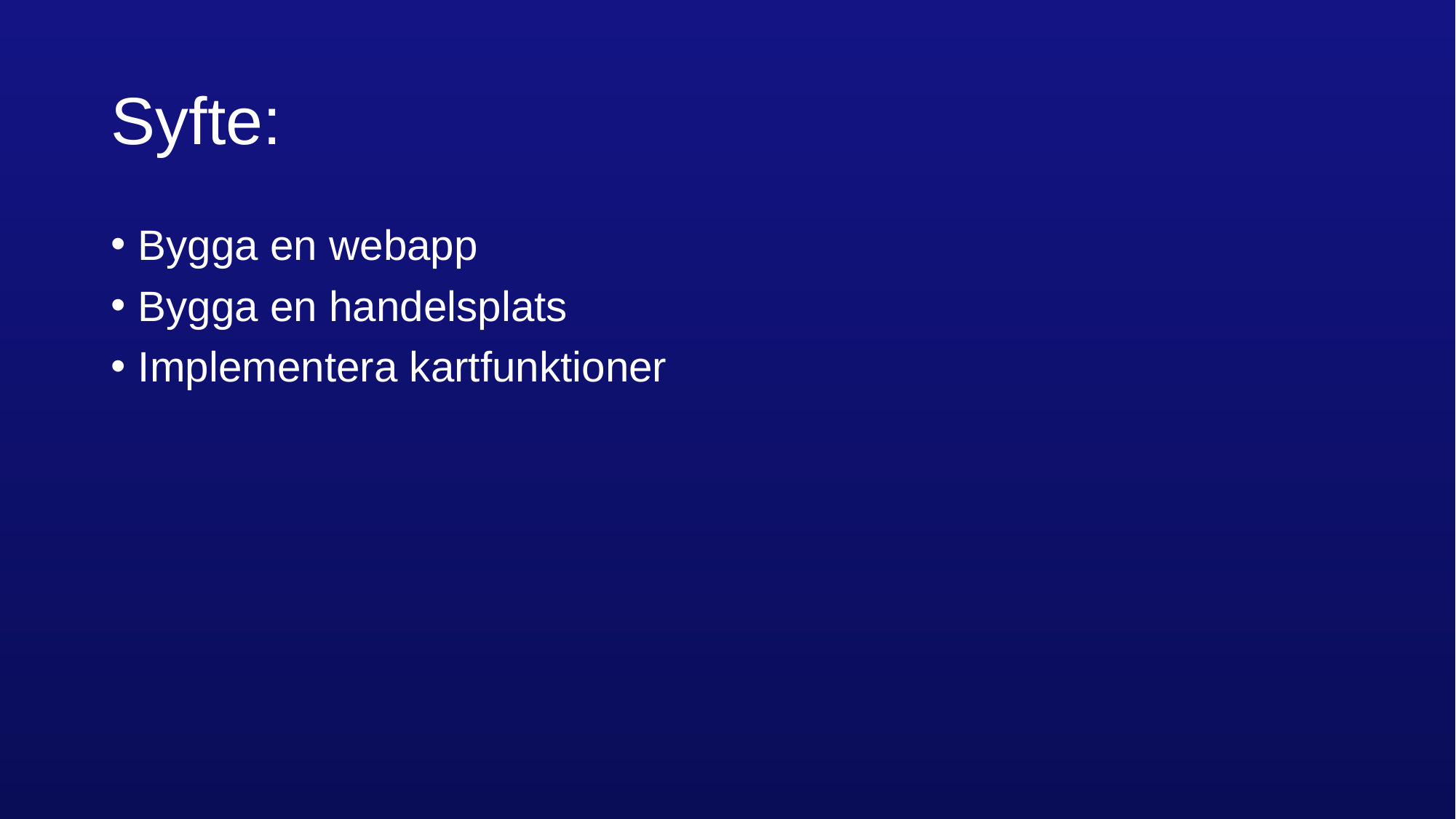

# Syfte:
Bygga en webapp
Bygga en handelsplats
Implementera kartfunktioner